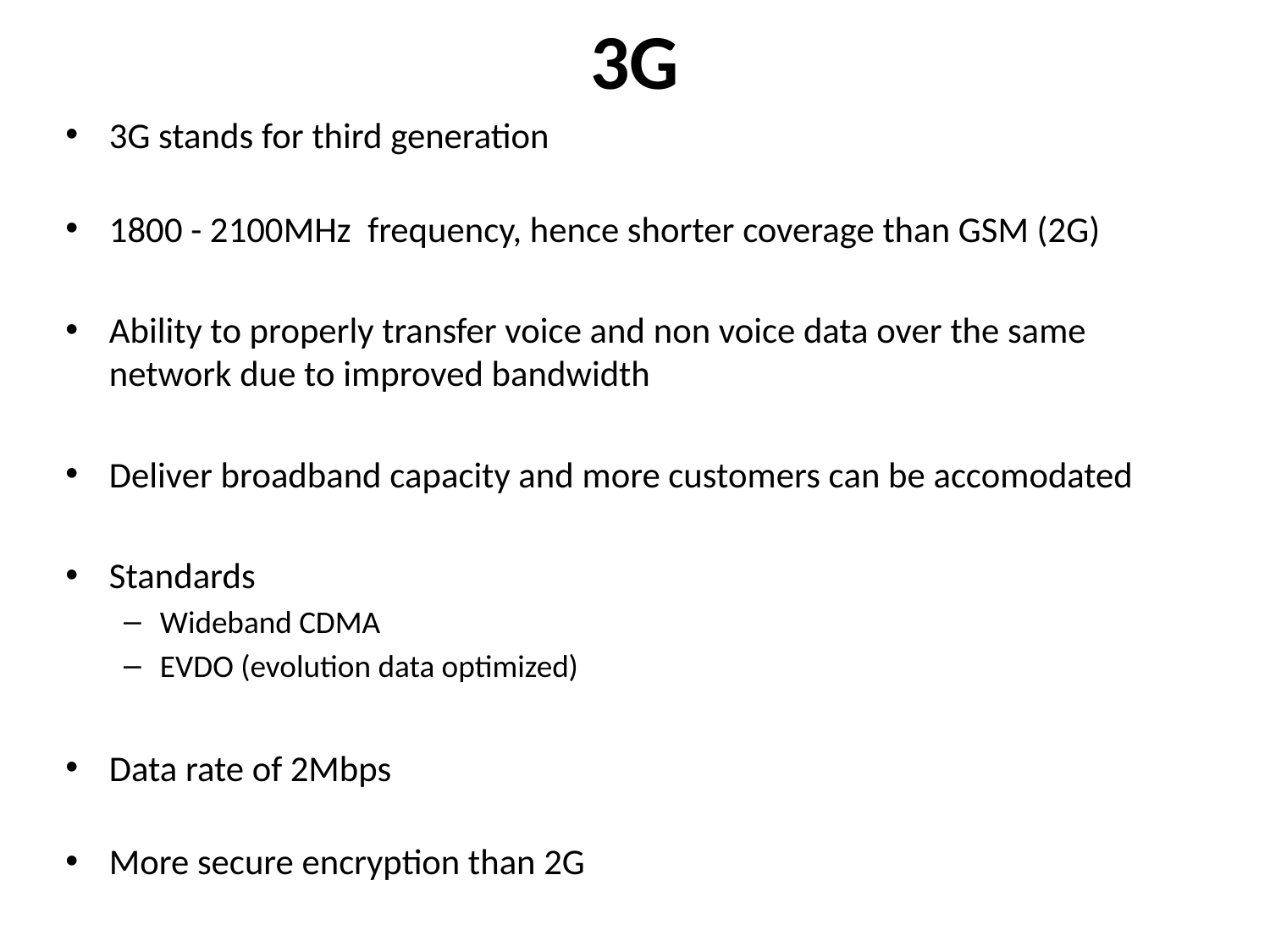

# 3G
3G stands for third generation
1800 - 2100MHz  frequency, hence shorter coverage than GSM (2G)

Ability to properly transfer voice and non voice data over the same network due to improved bandwidth

Deliver broadband capacity and more customers can be accomodated

Standards
Wideband CDMA
EVDO (evolution data optimized)

Data rate of 2Mbps
More secure encryption than 2G